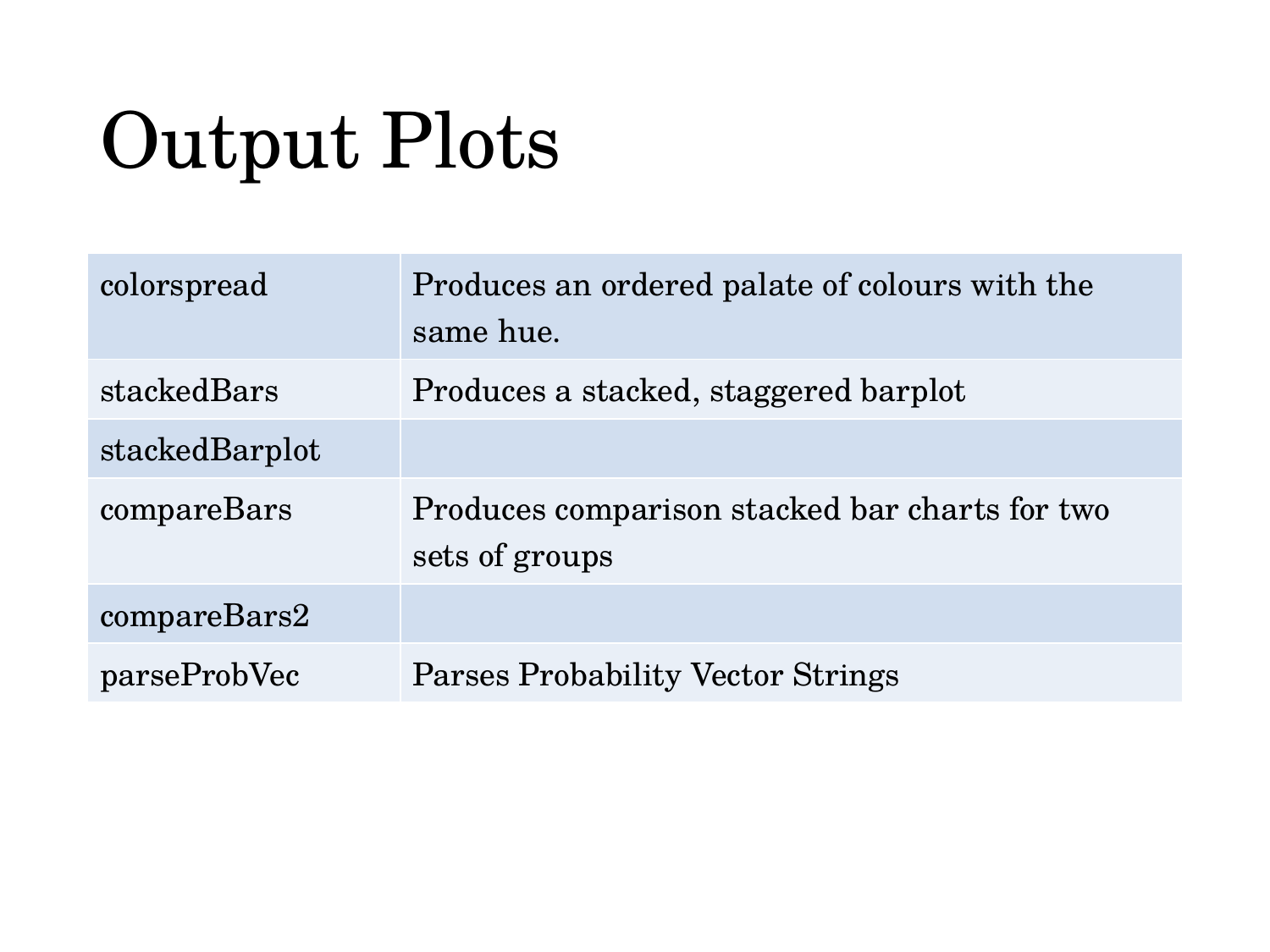

# Output Plots
| colorspread | Produces an ordered palate of colours with the same hue. |
| --- | --- |
| stackedBars | Produces a stacked, staggered barplot |
| stackedBarplot |  |
| compareBars | Produces comparison stacked bar charts for two sets of groups |
| compareBars2 |  |
| parseProbVec | Parses Probability Vector Strings |